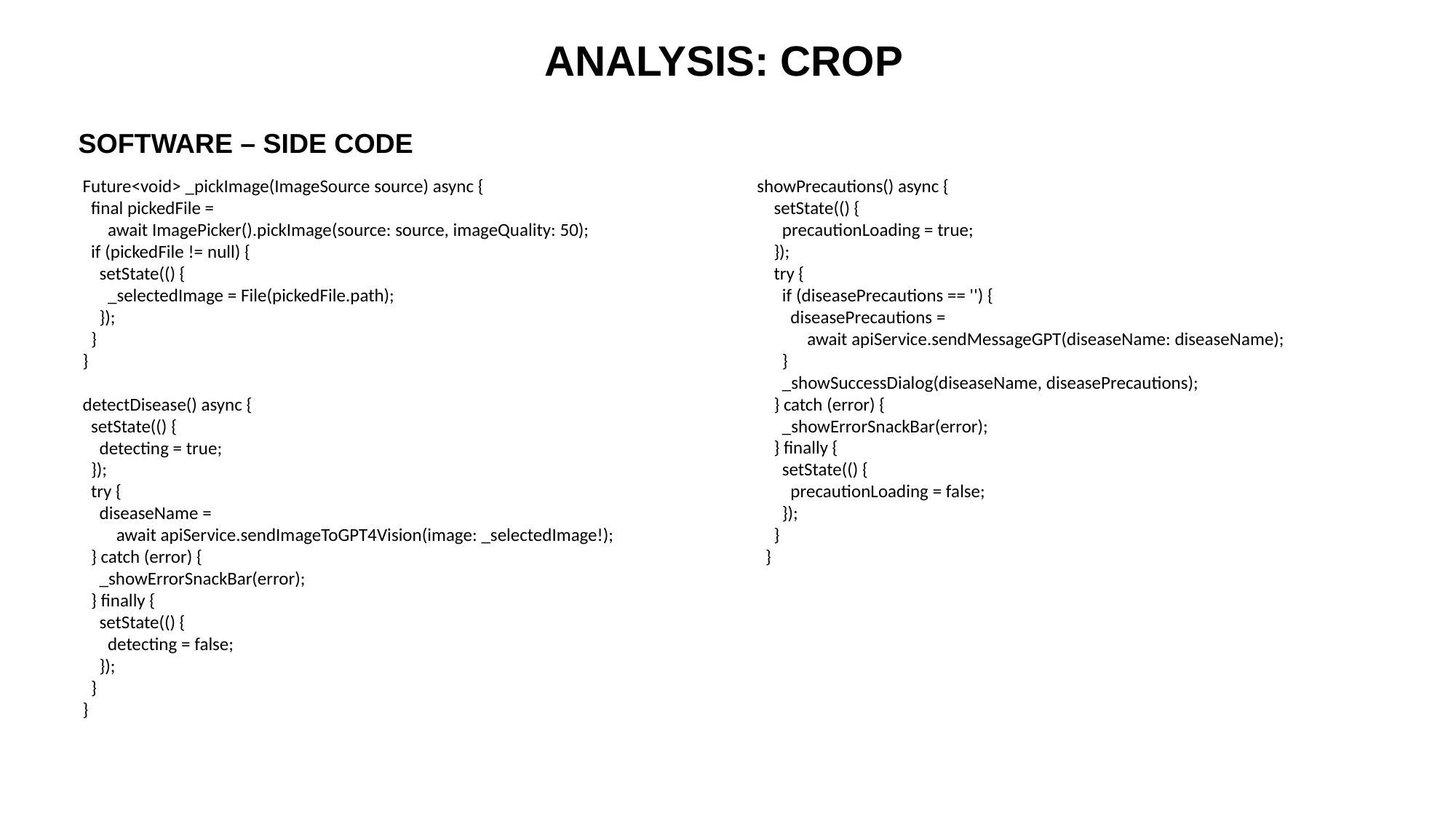

ANALYSIS: CROP
SOFTWARE – SIDE CODE
  Future<void> _pickImage(ImageSource source) async {
    final pickedFile =
        await ImagePicker().pickImage(source: source, imageQuality: 50);
    if (pickedFile != null) {
      setState(() {
        _selectedImage = File(pickedFile.path);
      });
    }
  }
  detectDisease() async {
    setState(() {
      detecting = true;
    });
    try {
      diseaseName =
          await apiService.sendImageToGPT4Vision(image: _selectedImage!);
    } catch (error) {
      _showErrorSnackBar(error);
    } finally {
      setState(() {
        detecting = false;
      });
    }
  }
showPrecautions() async {
    setState(() {
      precautionLoading = true;
    });
    try {
      if (diseasePrecautions == '') {
        diseasePrecautions =
            await apiService.sendMessageGPT(diseaseName: diseaseName);
      }
      _showSuccessDialog(diseaseName, diseasePrecautions);
    } catch (error) {
      _showErrorSnackBar(error);
    } finally {
      setState(() {
        precautionLoading = false;
      });
    }
  }